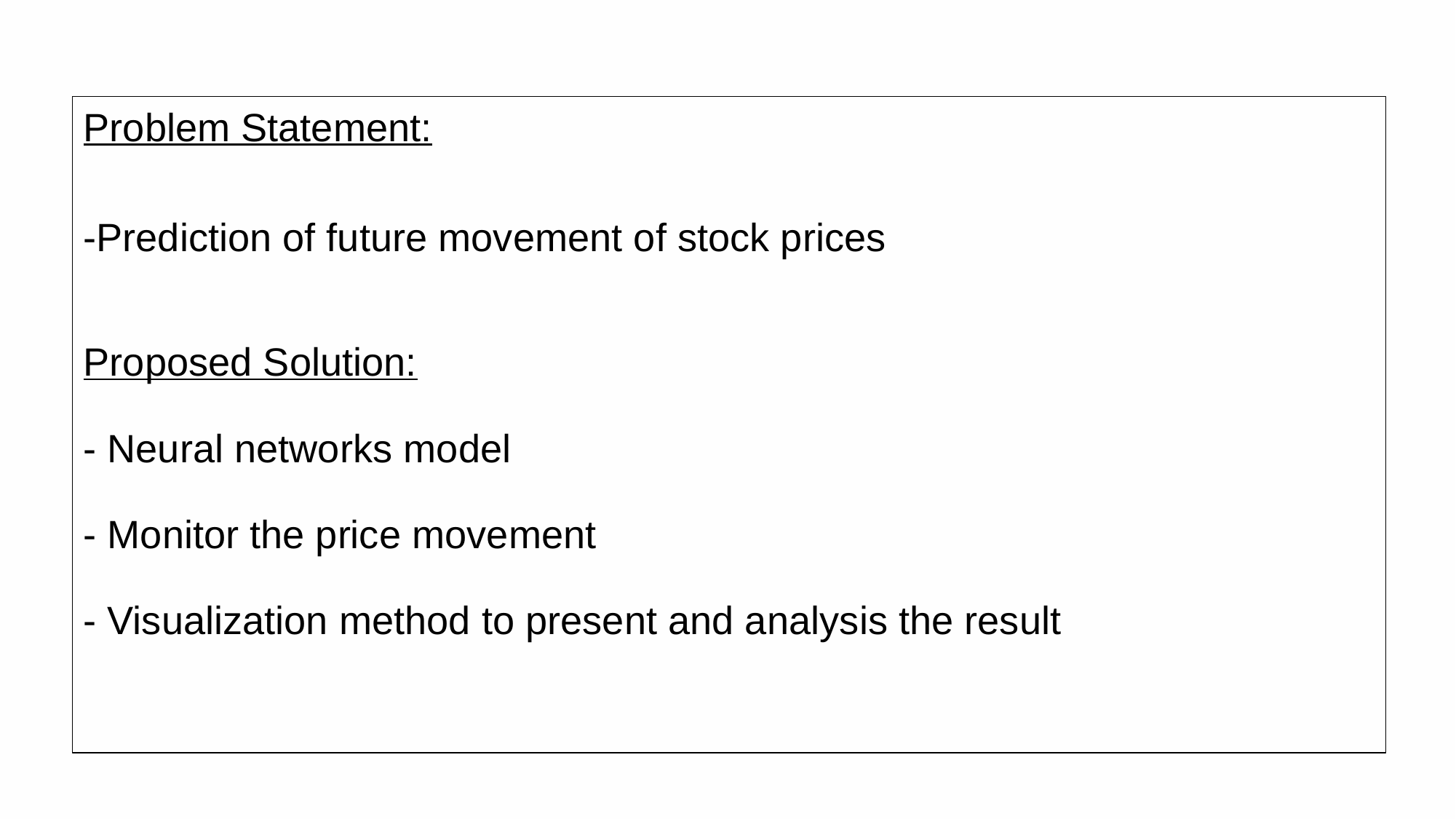

Problem Statement:

-Prediction of future movement of stock prices

Proposed Solution:
- Neural networks model
- Monitor the price movement
- Visualization method to present and analysis the result